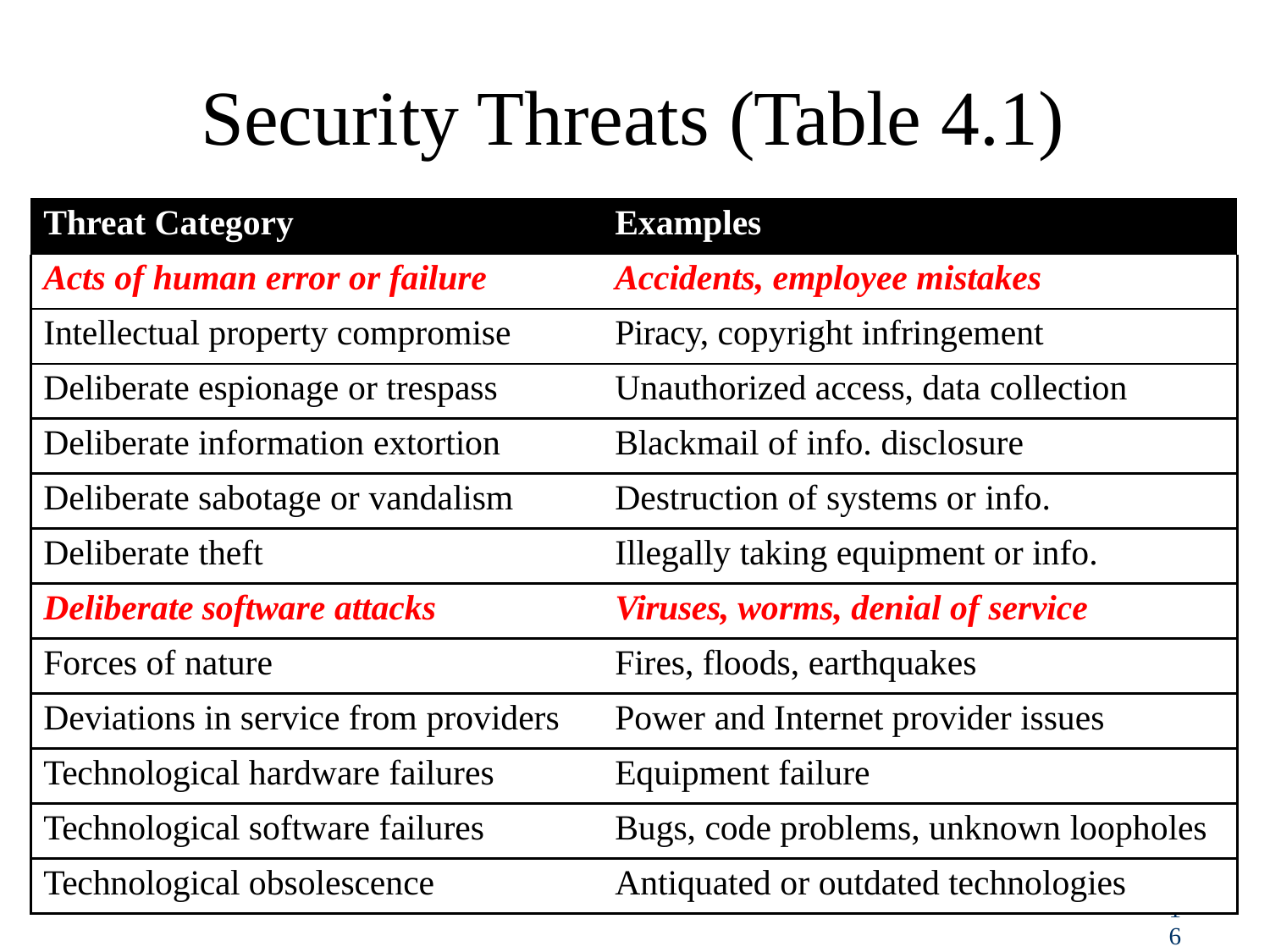

# Security Threats (Table 4.1)
| Threat Category | Examples |
| --- | --- |
| Acts of human error or failure | Accidents, employee mistakes |
| Intellectual property compromise | Piracy, copyright infringement |
| Deliberate espionage or trespass | Unauthorized access, data collection |
| Deliberate information extortion | Blackmail of info. disclosure |
| Deliberate sabotage or vandalism | Destruction of systems or info. |
| Deliberate theft | Illegally taking equipment or info. |
| Deliberate software attacks | Viruses, worms, denial of service |
| Forces of nature | Fires, floods, earthquakes |
| Deviations in service from providers | Power and Internet provider issues |
| Technological hardware failures | Equipment failure |
| Technological software failures | Bugs, code problems, unknown loopholes |
| Technological obsolescence | Antiquated or outdated technologies |

16